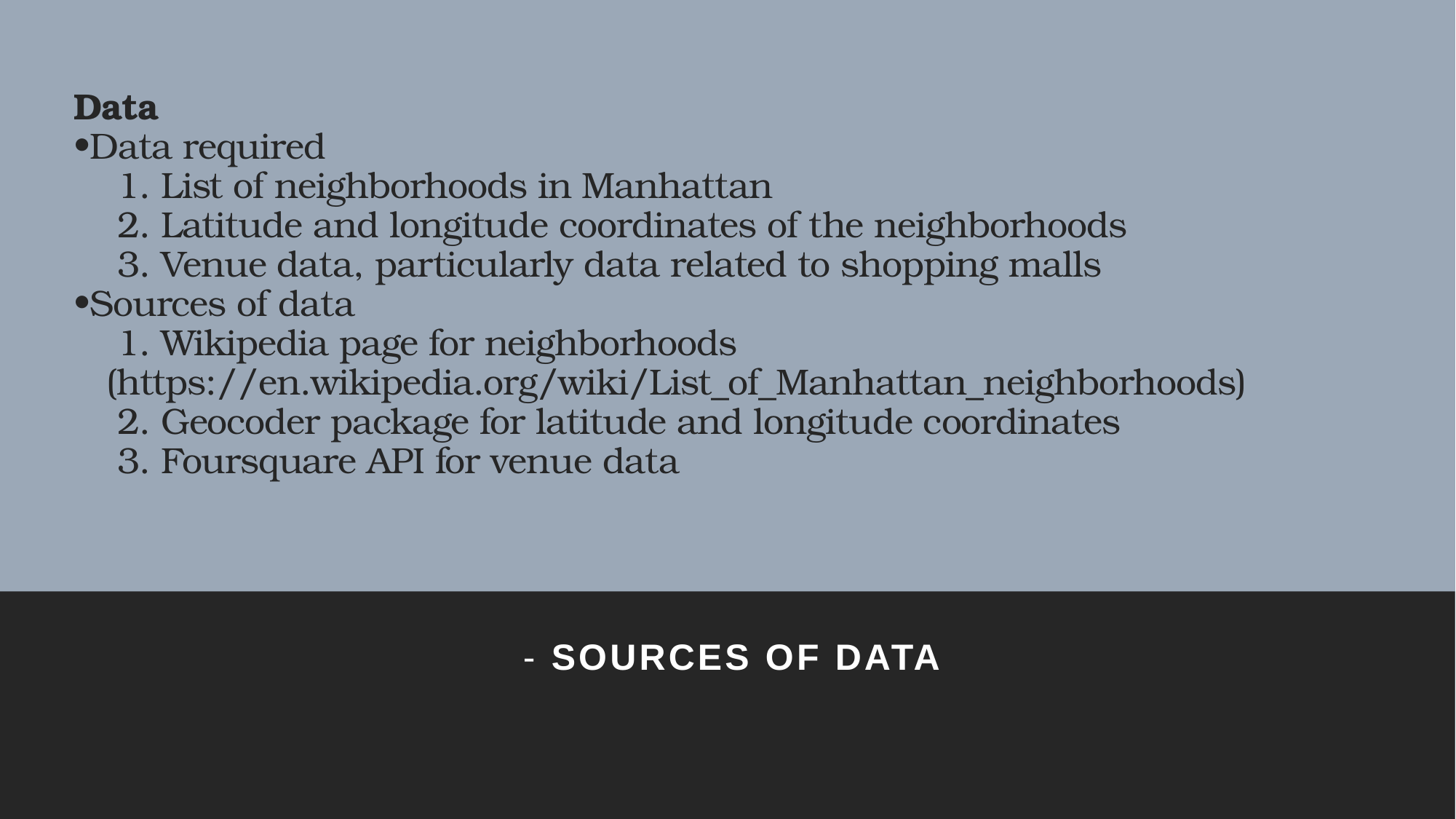

# Data •Data required 1. List of neighborhoods in Manhattan 2. Latitude and longitude coordinates of the neighborhoods 3. Venue data, particularly data related to shopping malls •Sources of data 1. Wikipedia page for neighborhoods (https://en.wikipedia.org/wiki/List_of_Manhattan_neighborhoods) 2. Geocoder package for latitude and longitude coordinates 3. Foursquare API for venue data

- Sources of data